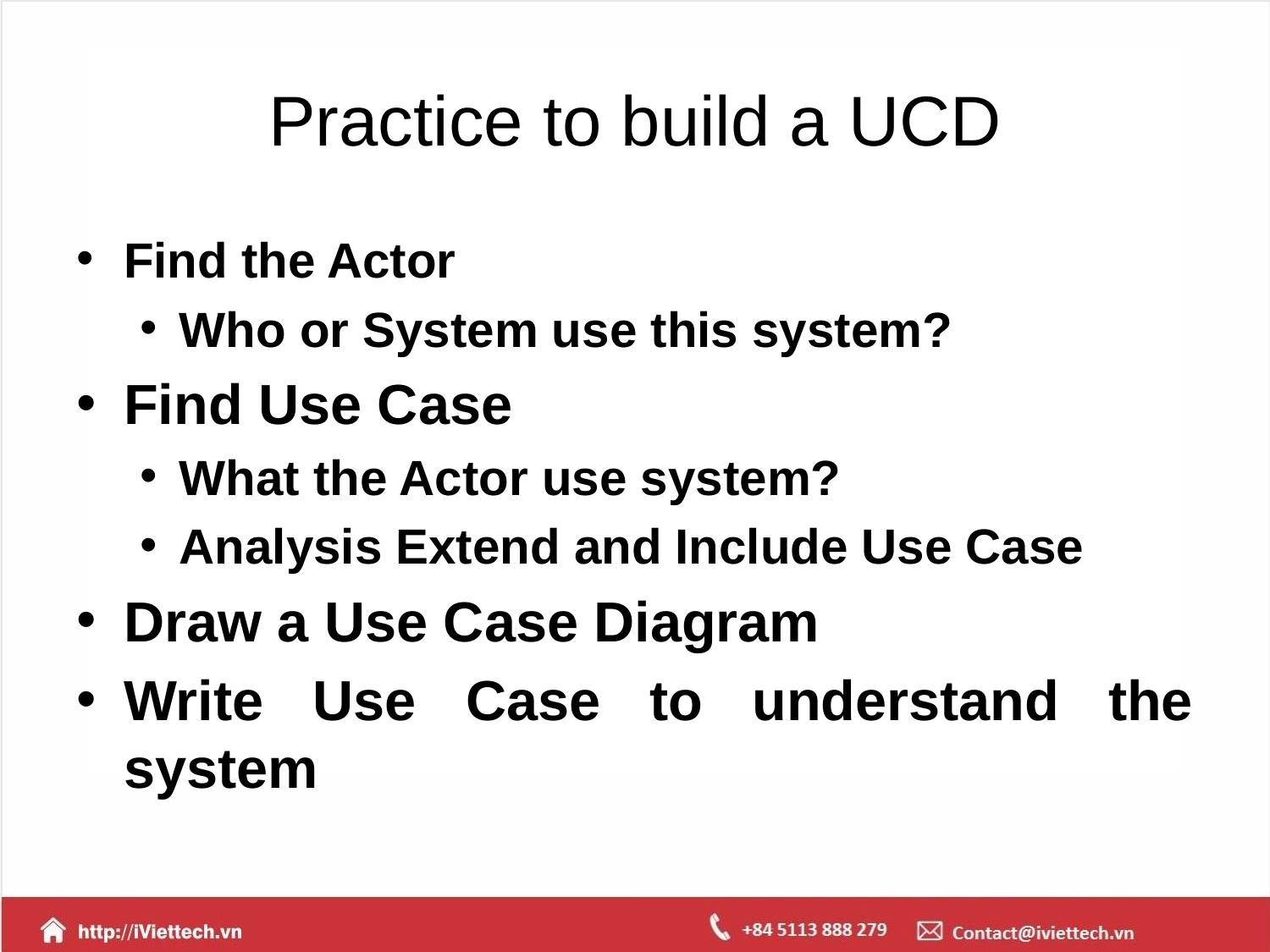

# Practice to build a UCD
Find the Actor
Who or System use this system?
Find Use Case
What the Actor use system?
Analysis Extend and Include Use Case
Draw a Use Case Diagram
Write Use Case to understand the system